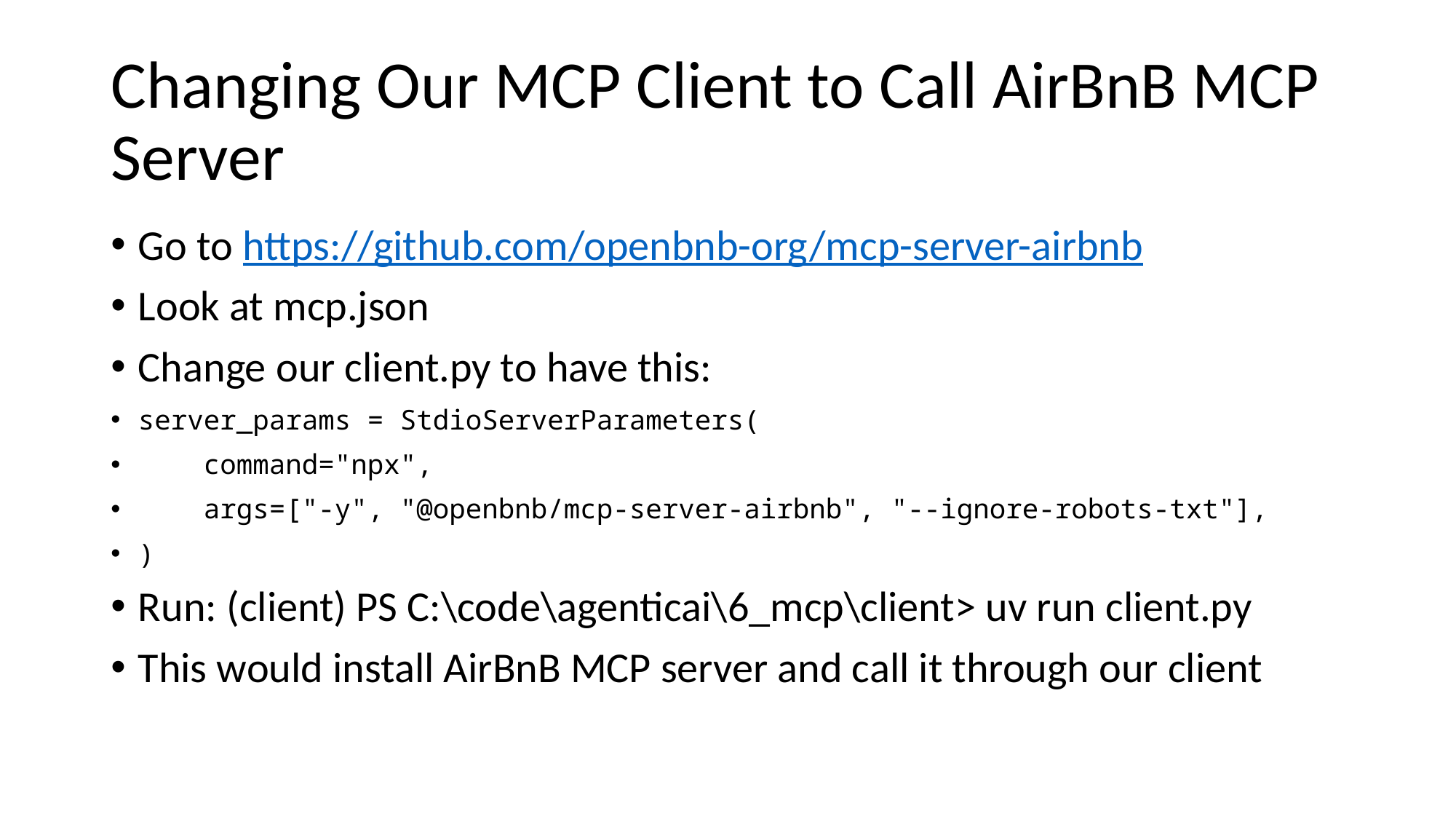

# Changing Our MCP Client to Call AirBnB MCP Server
Go to https://github.com/openbnb-org/mcp-server-airbnb
Look at mcp.json
Change our client.py to have this:
server_params = StdioServerParameters(
    command="npx",
    args=["-y", "@openbnb/mcp-server-airbnb", "--ignore-robots-txt"],
)
Run: (client) PS C:\code\agenticai\6_mcp\client> uv run client.py
This would install AirBnB MCP server and call it through our client